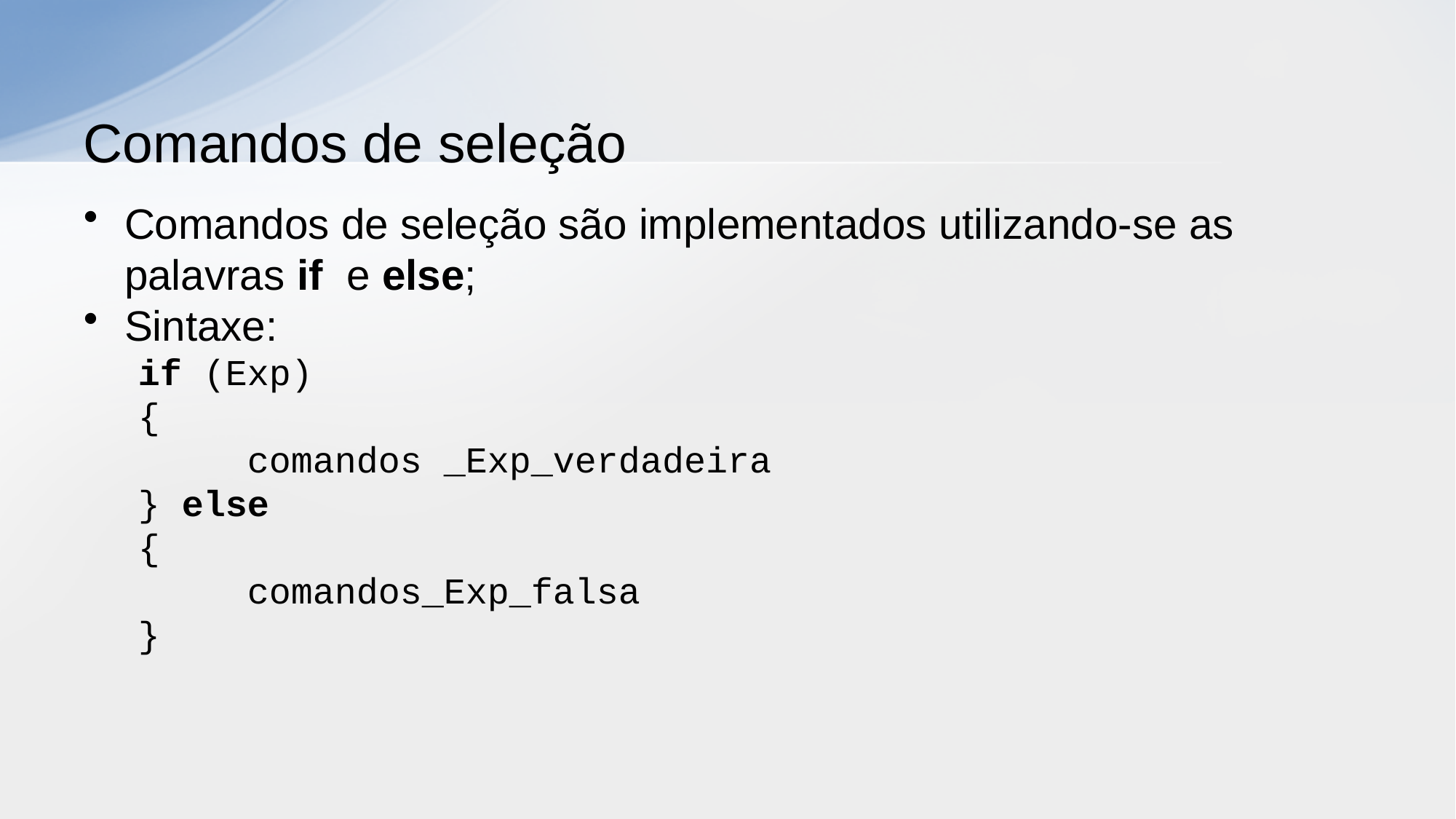

# Comandos de seleção
Comandos de seleção são implementados utilizando-se as palavras if  e else;
Sintaxe:
if (Exp)
{
	comandos _Exp_verdadeira
} else
{
	comandos_Exp_falsa
}